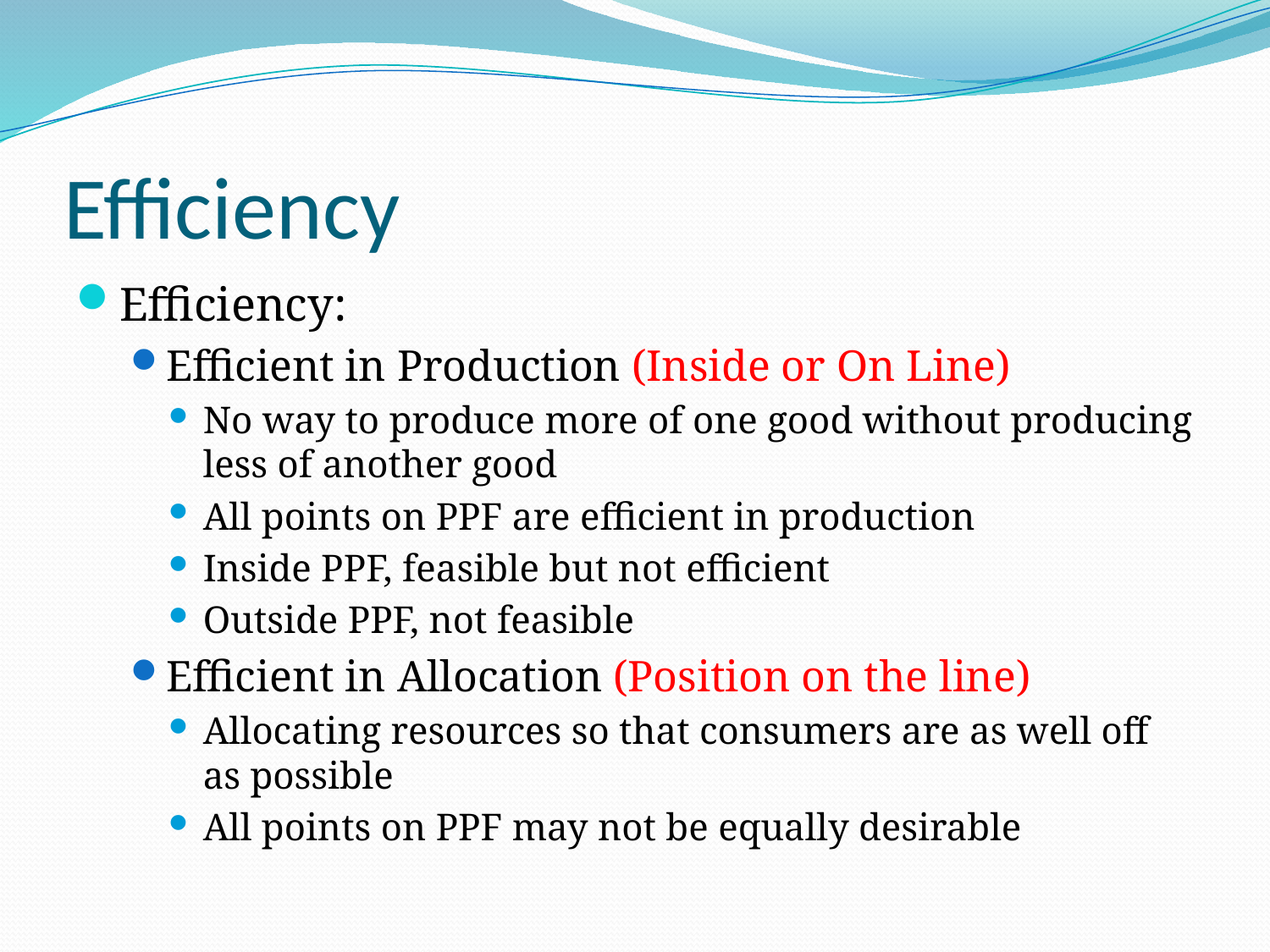

# Efficiency
Efficiency:
Efficient in Production (Inside or On Line)
No way to produce more of one good without producing less of another good
All points on PPF are efficient in production
Inside PPF, feasible but not efficient
Outside PPF, not feasible
Efficient in Allocation (Position on the line)
Allocating resources so that consumers are as well off as possible
All points on PPF may not be equally desirable